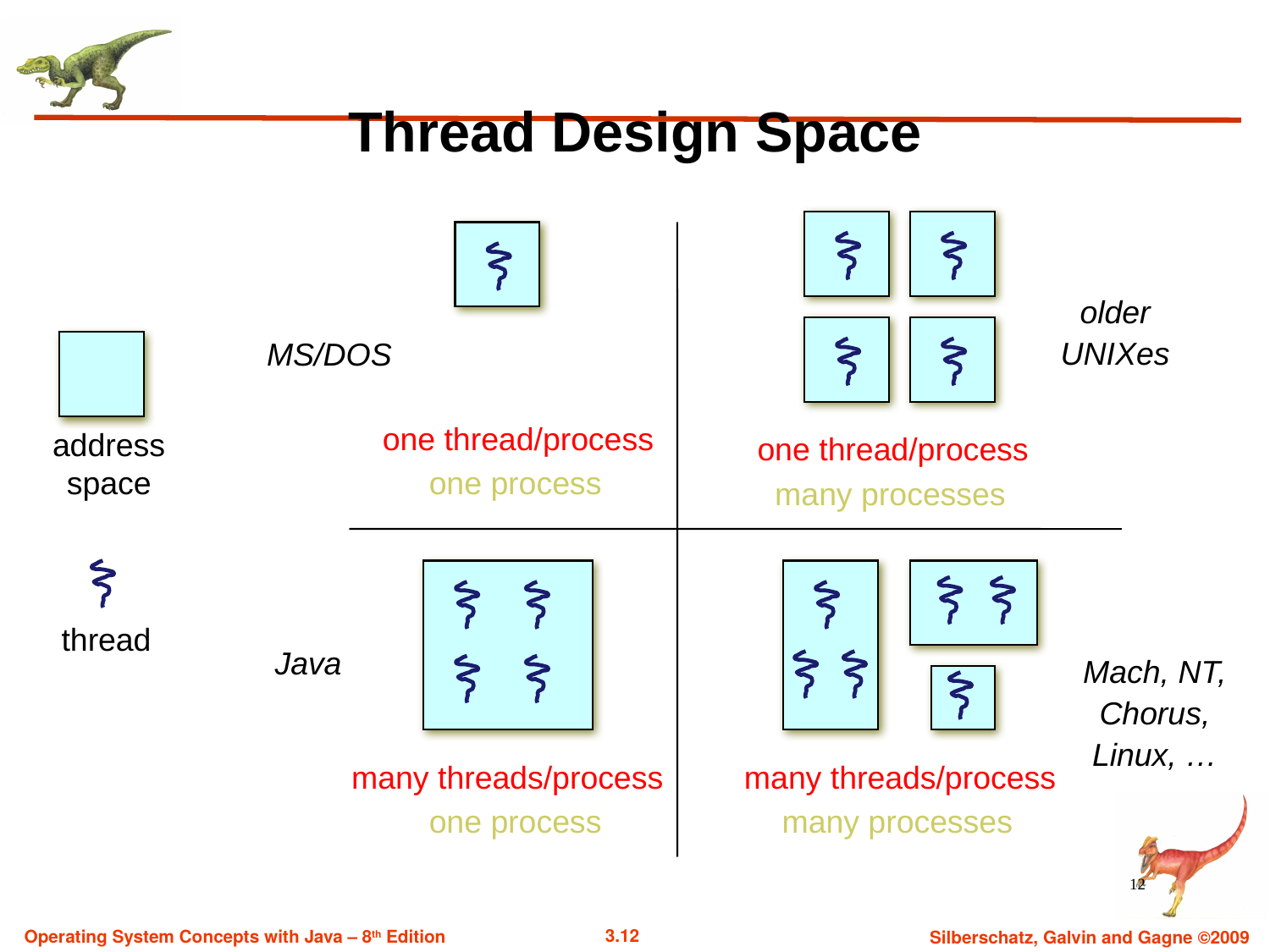

# Thread Design Space

older
UNIXes

MS/DOS

one thread/process
address space
one thread/process
one process
many processes

thread
Java
Mach, NT,
Chorus,
Linux, …

many threads/process
many threads/process
one process
many processes
12